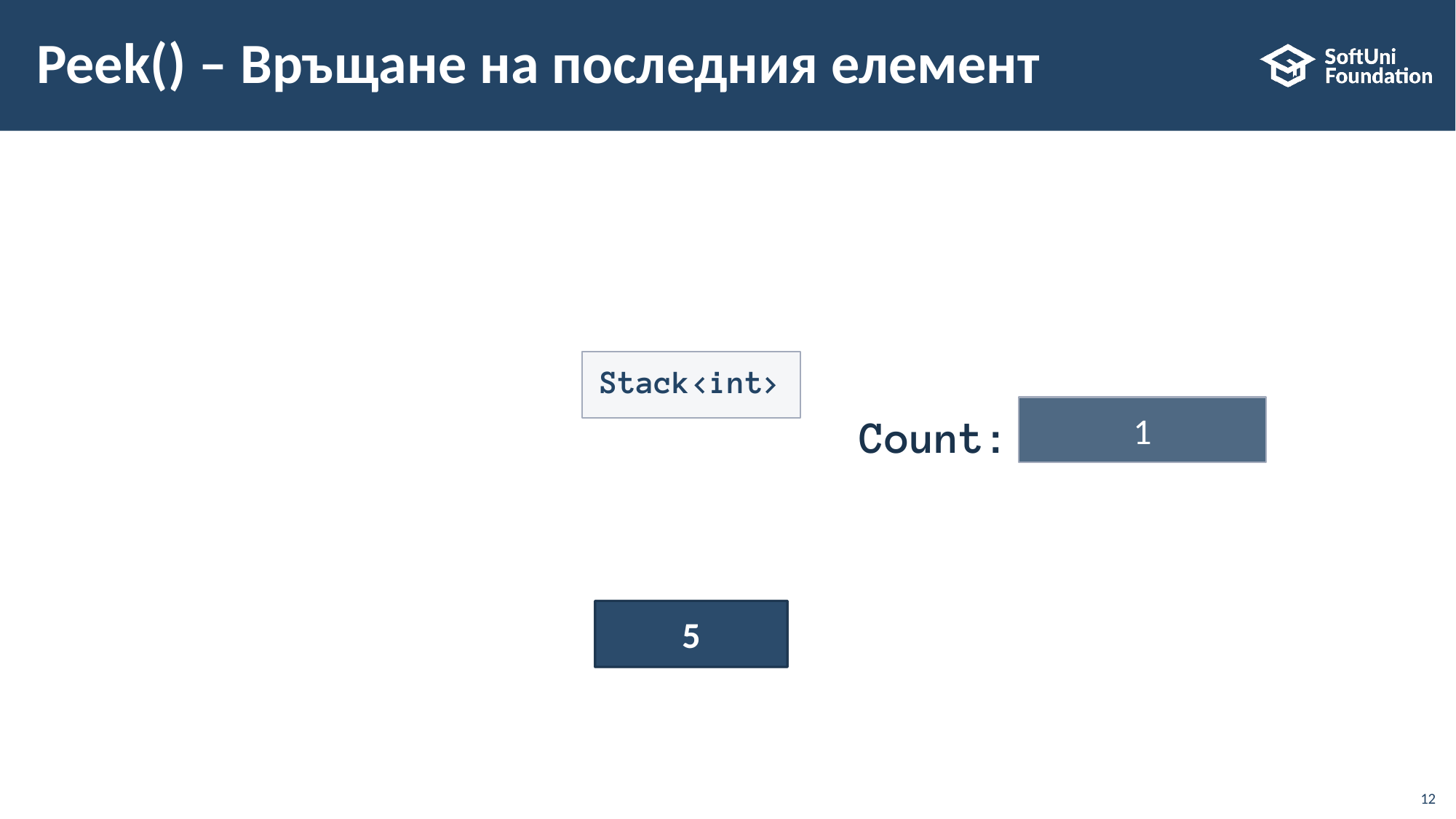

Peek() – Връщане на последния елемент

Stack<int>

1
Count:

5
5
12